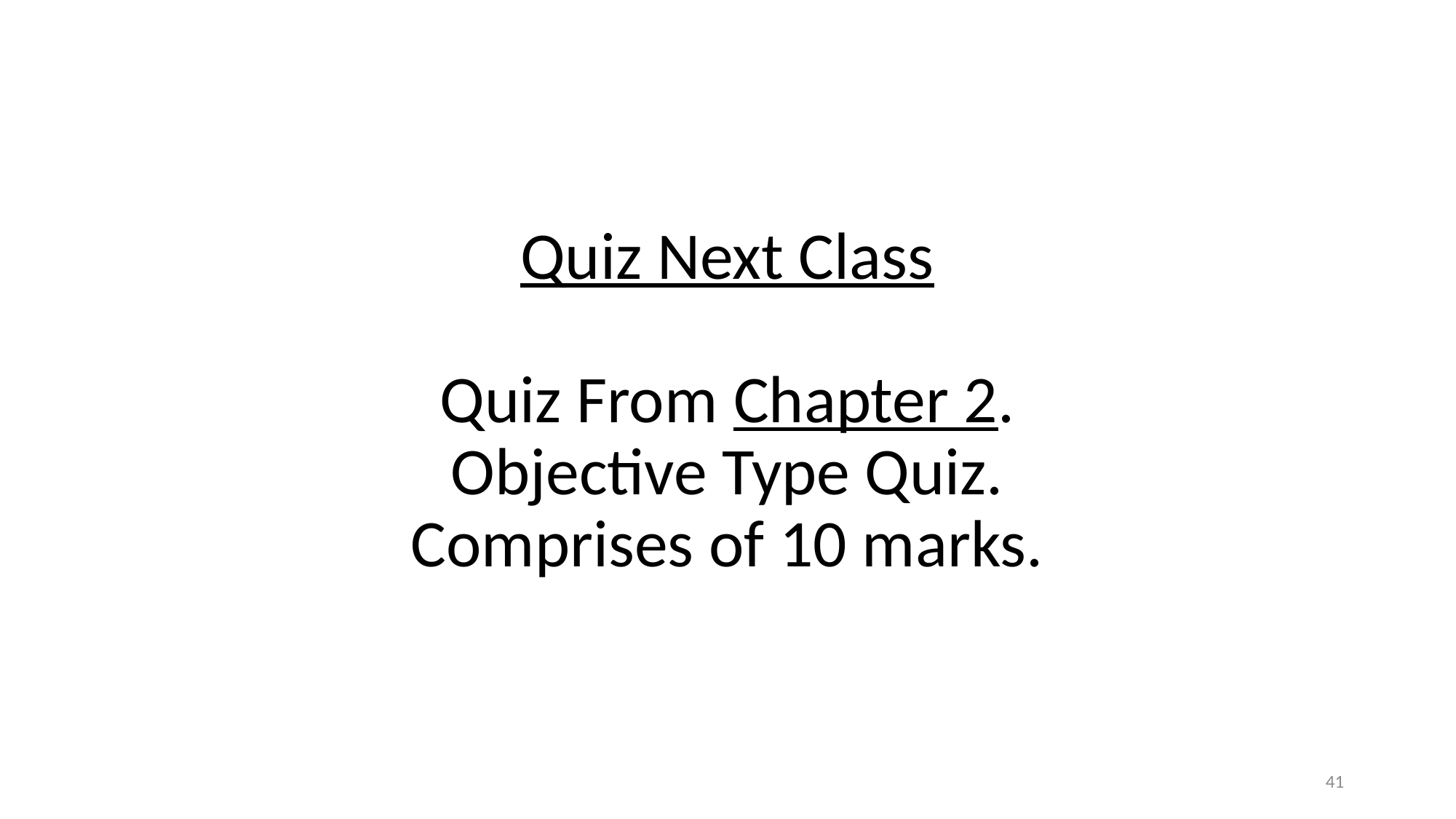

# Quiz Next Class Quiz From Chapter 2. Objective Type Quiz. Comprises of 10 marks.
41